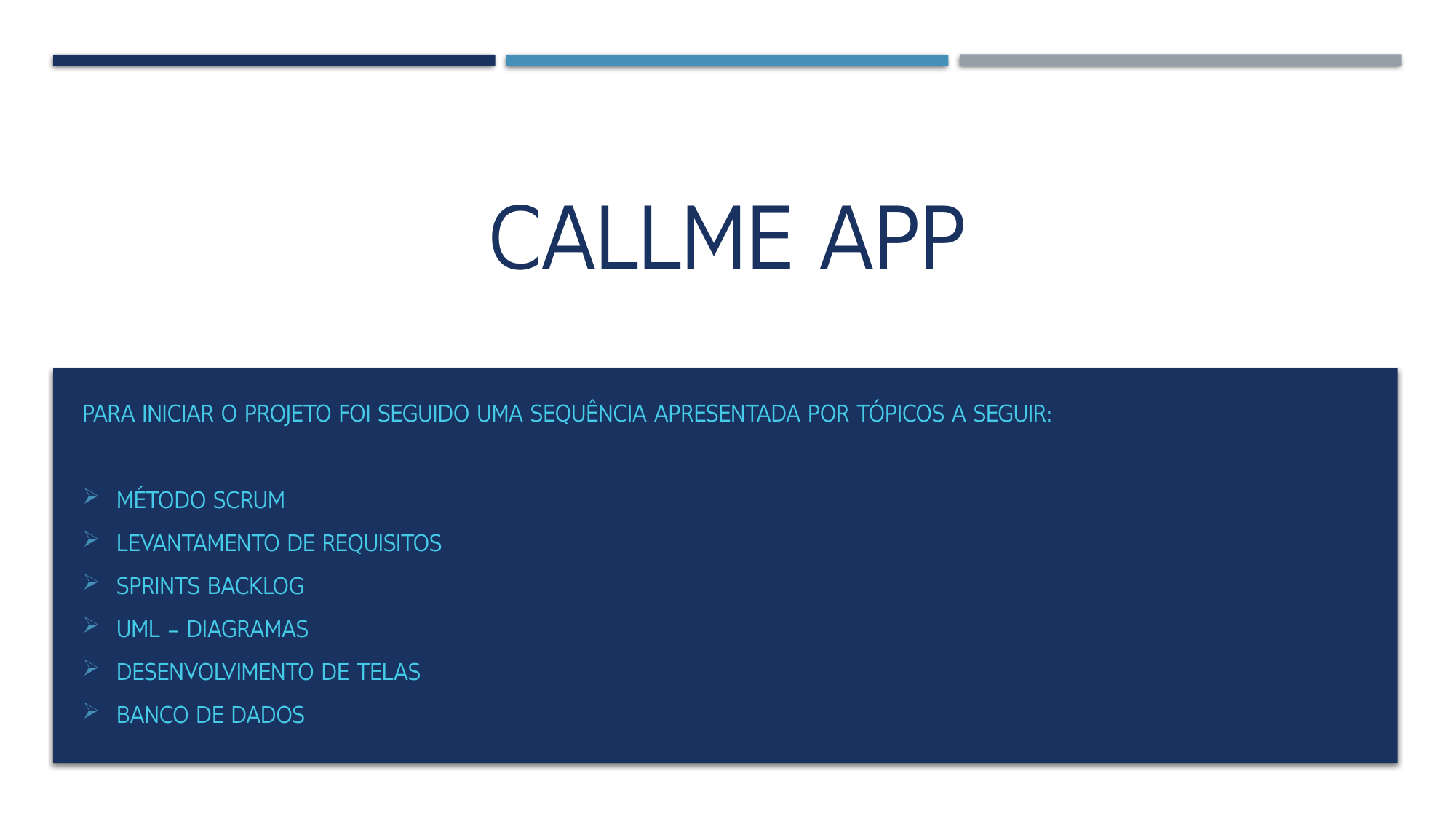

# Callme app
Para iniciar o projeto foi seguido uma sequência apresentada por tópicos a seguir:

Método scrum
Levantamento de requisitos
Sprints backlog
Uml – diagramas
Desenvolvimento de telas
Banco de dados